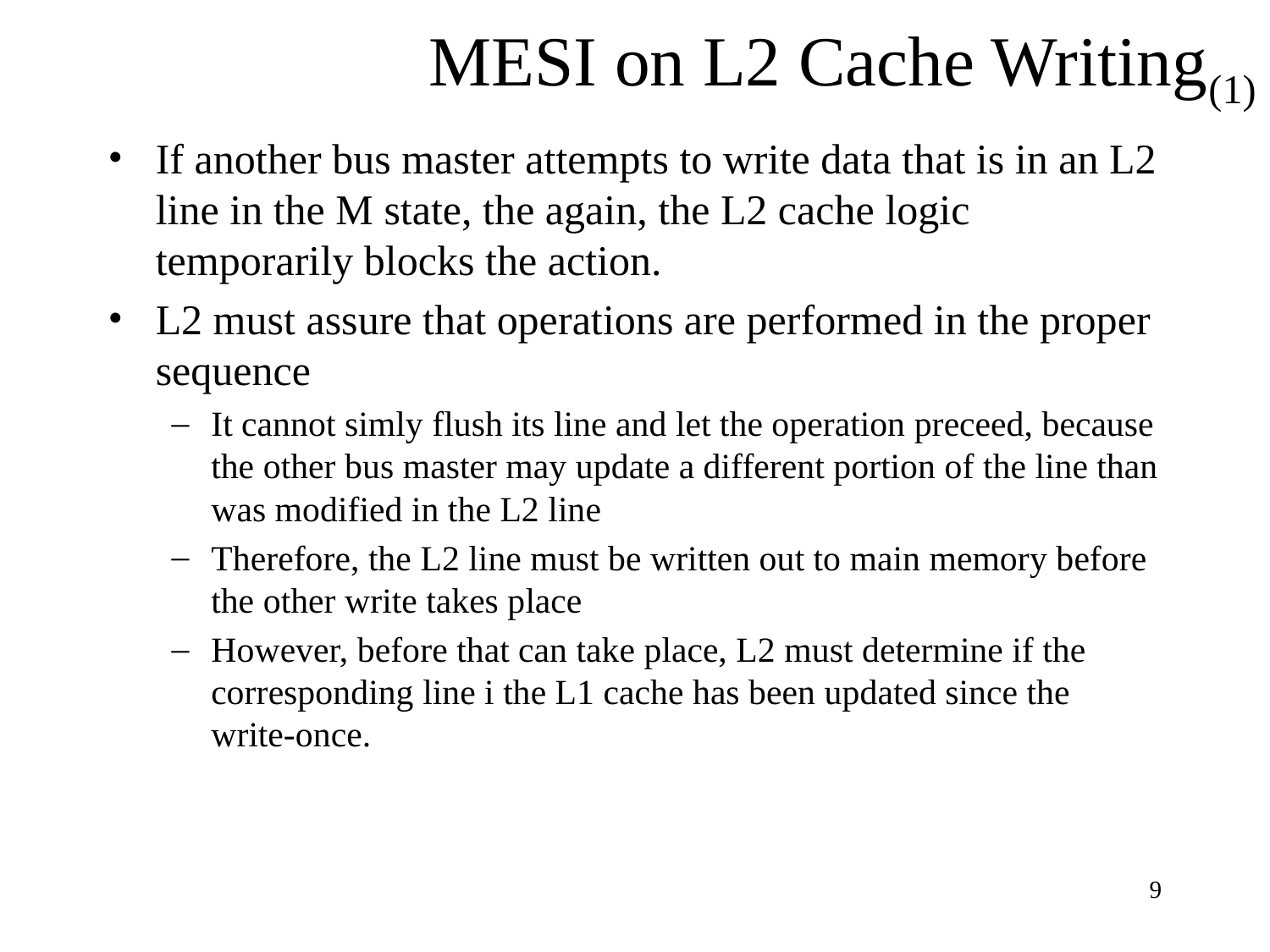

MESI on L2 Cache Writing(1)
If another bus master attempts to write data that is in an L2 line in the M state, the again, the L2 cache logic temporarily blocks the action.
L2 must assure that operations are performed in the proper sequence
It cannot simly flush its line and let the operation preceed, because the other bus master may update a different portion of the line than was modified in the L2 line
Therefore, the L2 line must be written out to main memory before the other write takes place
However, before that can take place, L2 must determine if the corresponding line i the L1 cache has been updated since the write-once.
9